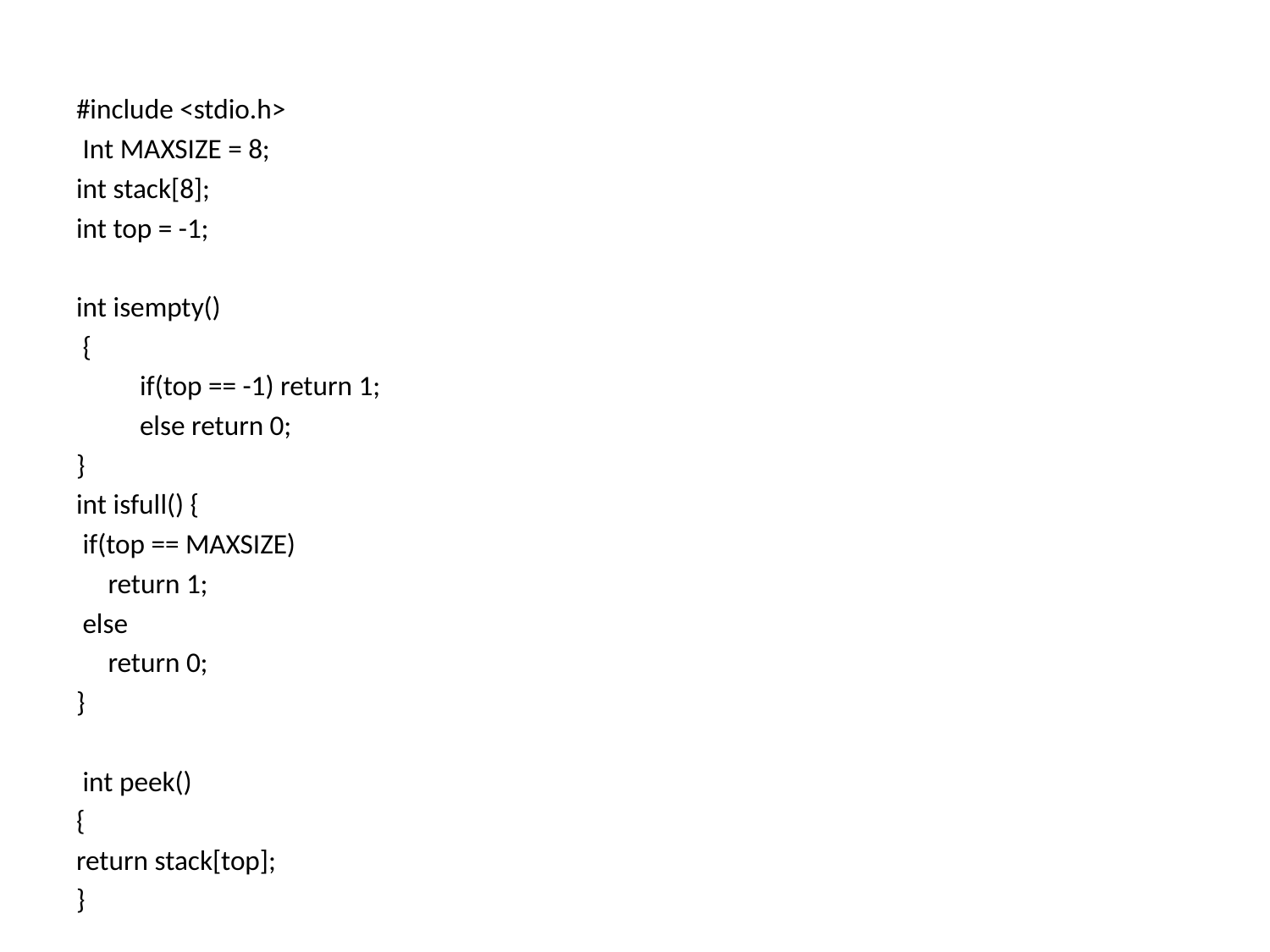

#
#include <stdio.h>
 Int MAXSIZE = 8;
int stack[8];
int top = -1;

int isempty()
 {
	if(top == -1) return 1;
	else return 0;
}
int isfull() {
 if(top == MAXSIZE)
     return 1;
 else
     return 0;
}

 int peek()
{
return stack[top];
}